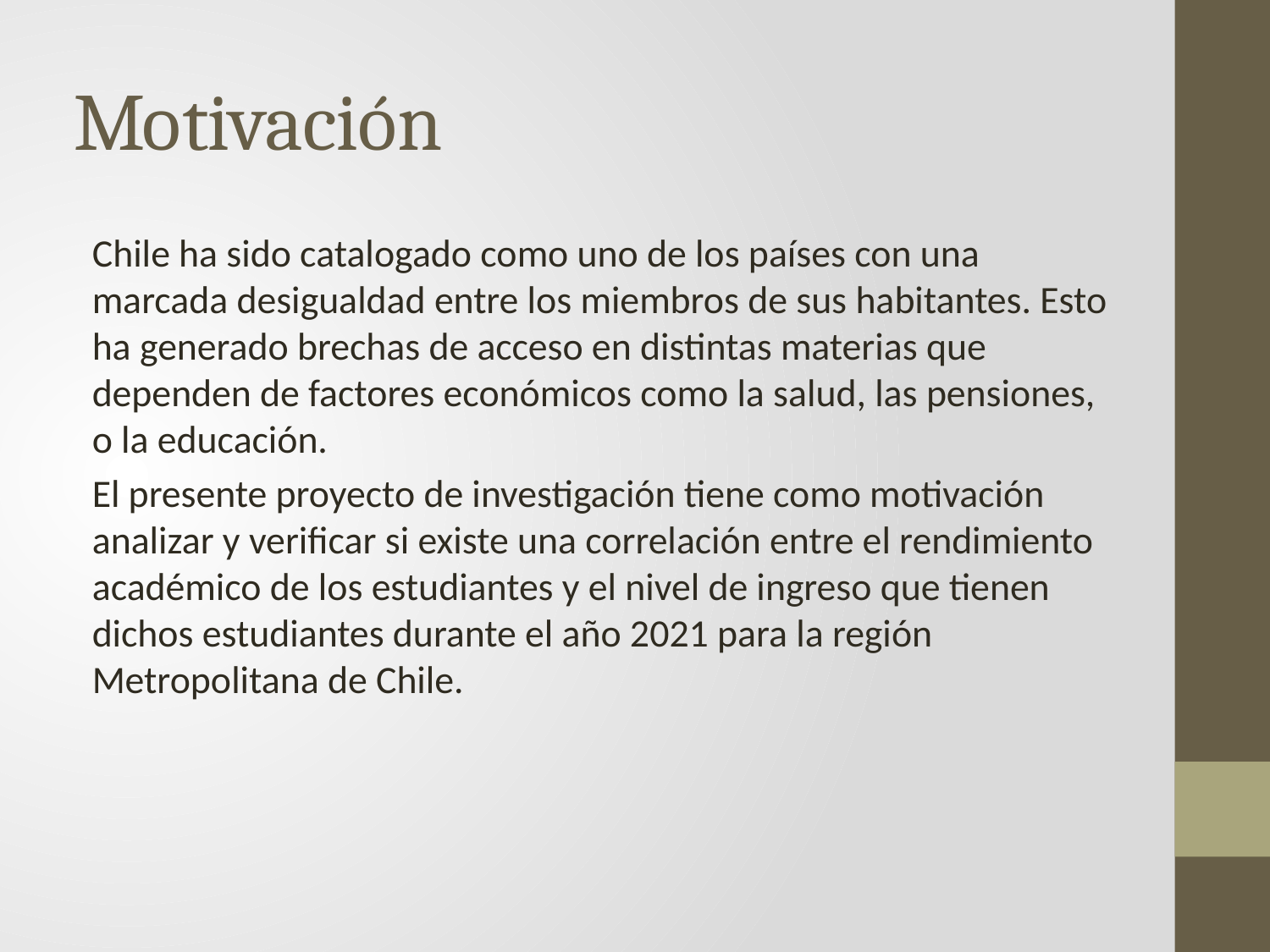

# Motivación
Chile ha sido catalogado como uno de los países con una marcada desigualdad entre los miembros de sus habitantes. Esto ha generado brechas de acceso en distintas materias que dependen de factores económicos como la salud, las pensiones, o la educación.
El presente proyecto de investigación tiene como motivación analizar y verificar si existe una correlación entre el rendimiento académico de los estudiantes y el nivel de ingreso que tienen dichos estudiantes durante el año 2021 para la región Metropolitana de Chile.